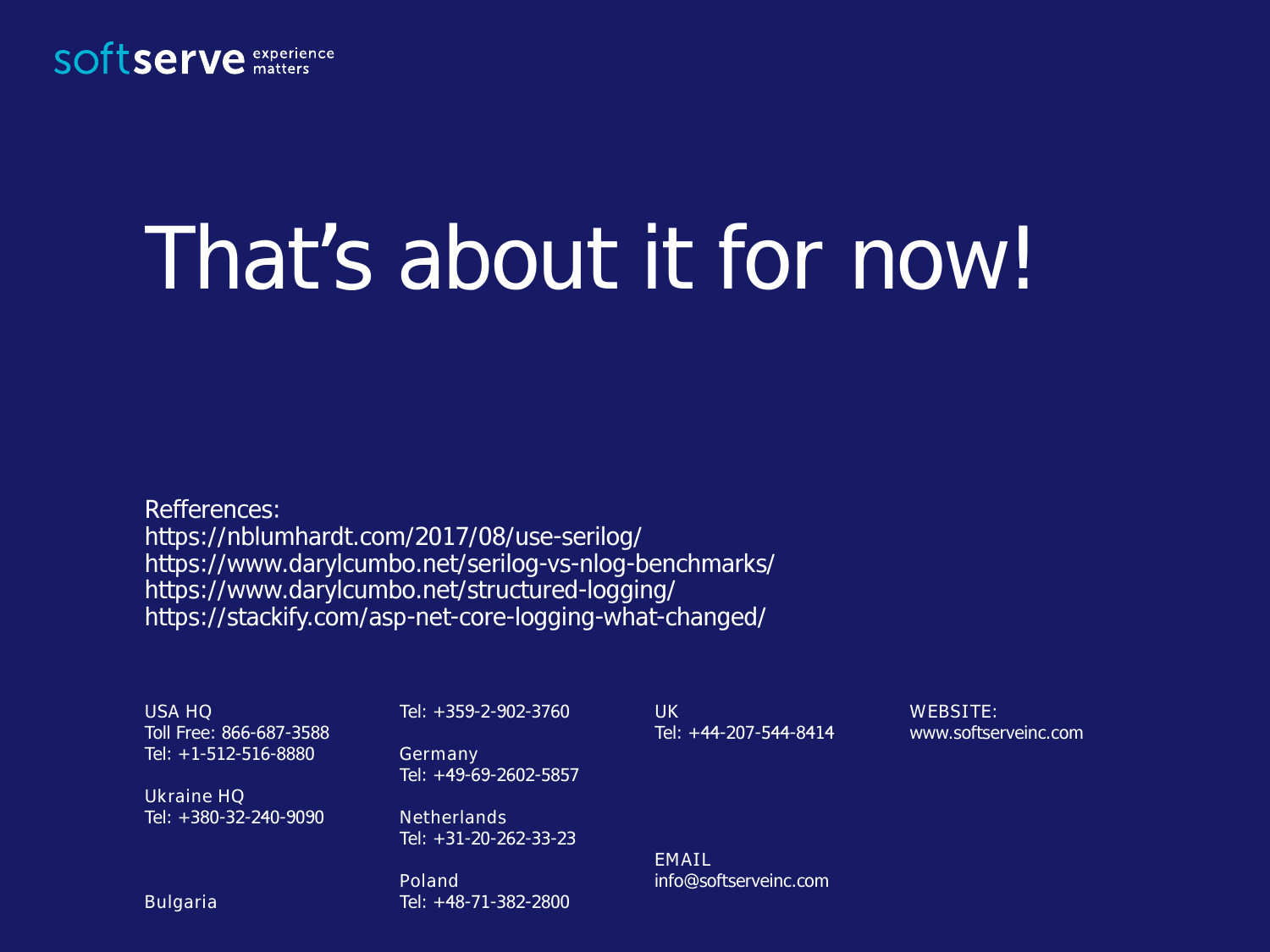

# That’s about it for now! Refferences: https://nblumhardt.com/2017/08/use-serilog/ https://www.darylcumbo.net/serilog-vs-nlog-benchmarks/ https://www.darylcumbo.net/structured-logging/ https://stackify.com/asp-net-core-logging-what-changed/